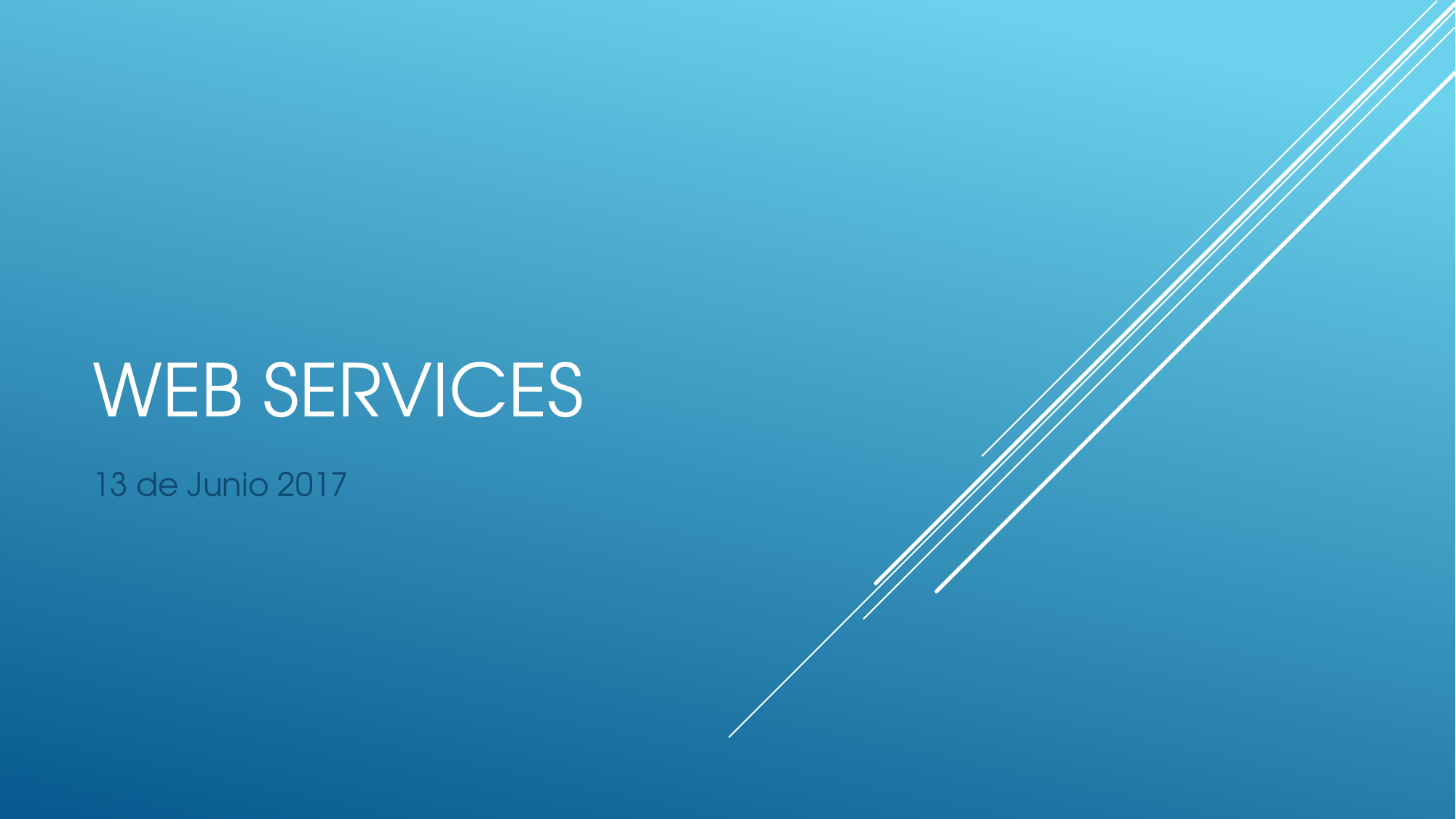

# Web services
13 de Junio 2017